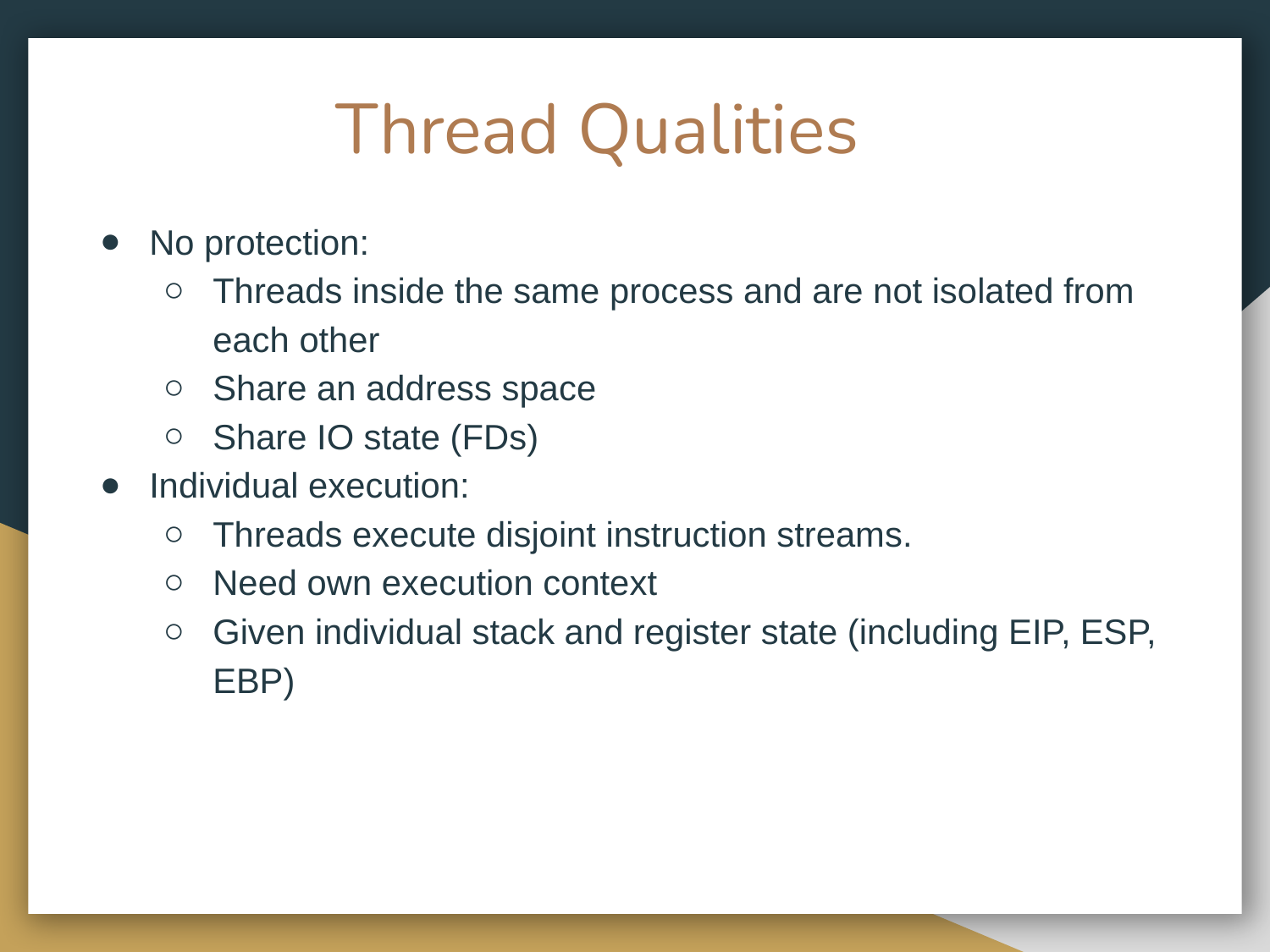

# Thread Qualities
No protection:
Threads inside the same process and are not isolated from each other
Share an address space
Share IO state (FDs)
Individual execution:
Threads execute disjoint instruction streams.
Need own execution context
Given individual stack and register state (including EIP, ESP, EBP)